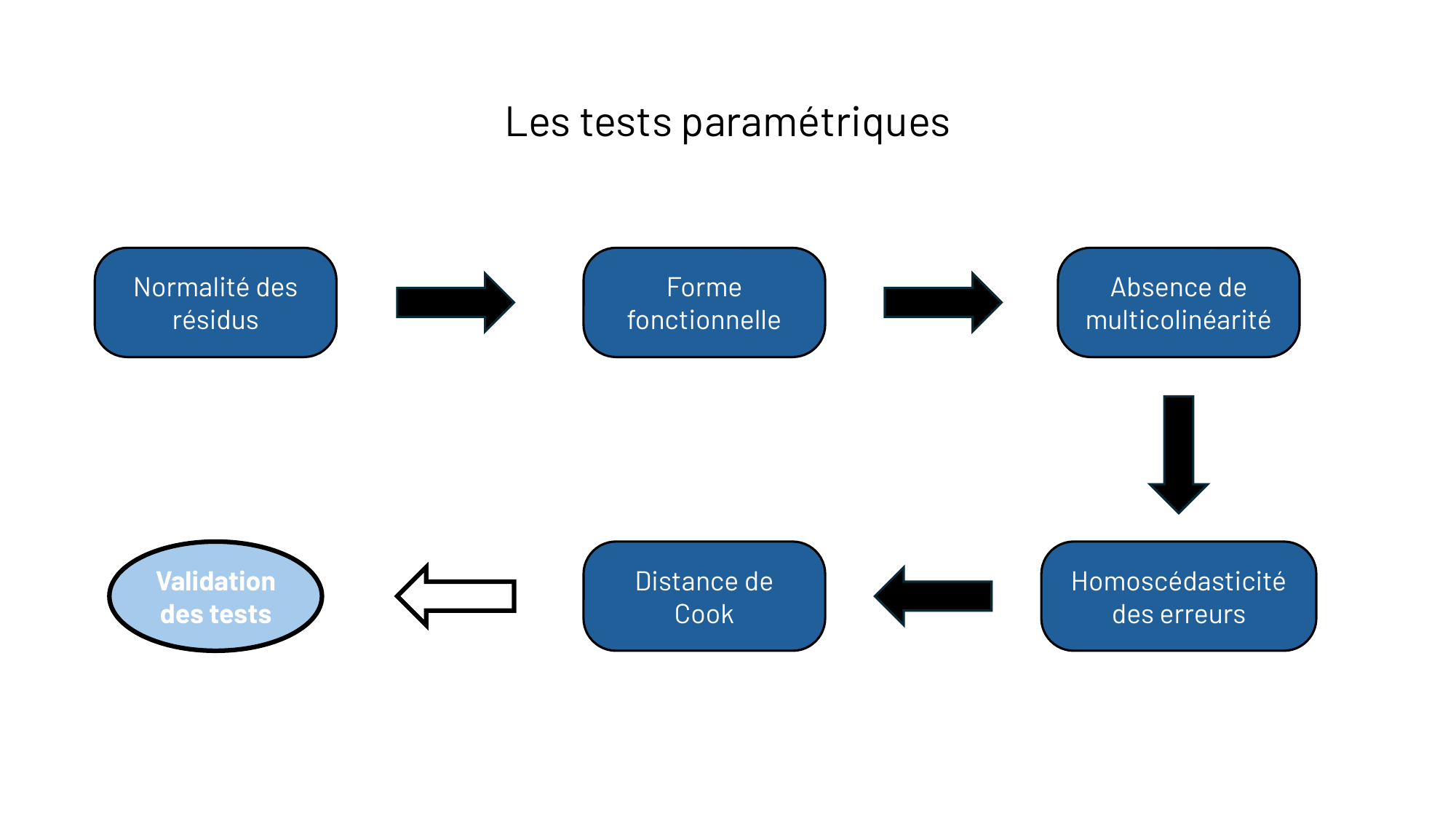

# Les tests paramétriques
Normalité des résidus
Forme fonctionnelle
Absence de multicolinéarité

Validation des tests
Distance de Cook
Homoscédasticité des erreurs